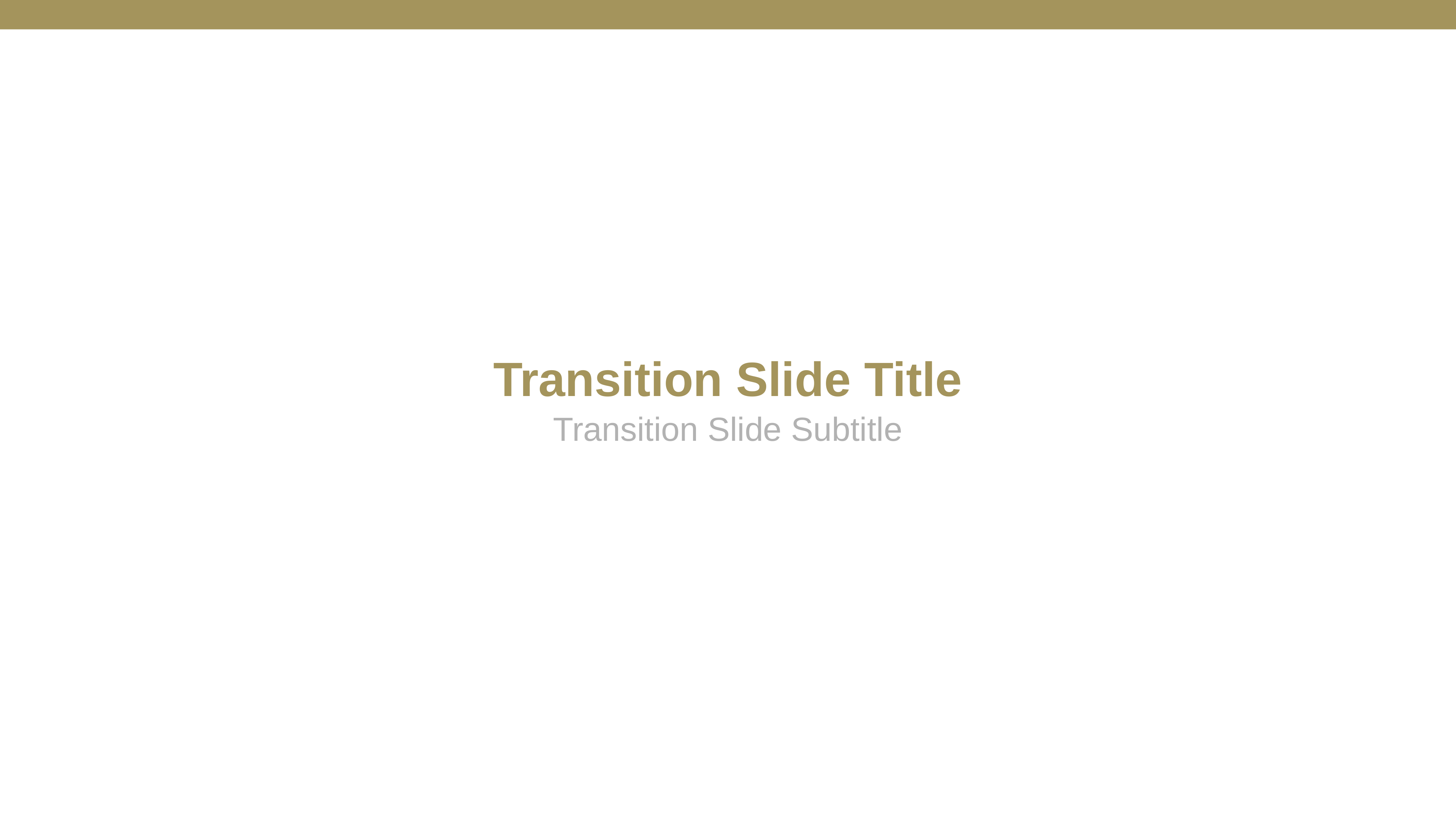

# Transition Slide Title
Transition Slide Subtitle